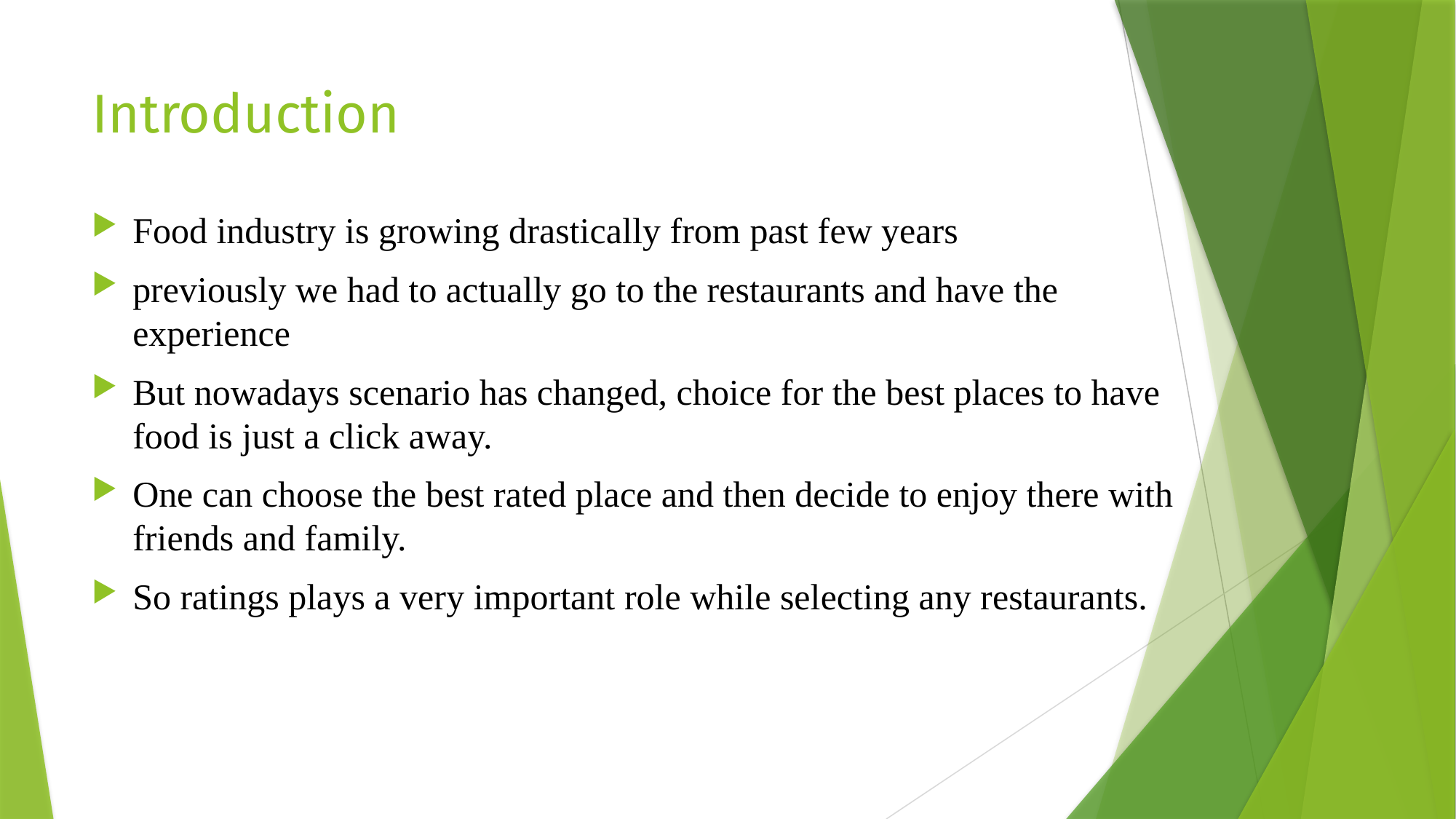

# Introduction
Food industry is growing drastically from past few years
previously we had to actually go to the restaurants and have the experience
But nowadays scenario has changed, choice for the best places to have food is just a click away.
One can choose the best rated place and then decide to enjoy there with friends and family.
So ratings plays a very important role while selecting any restaurants.